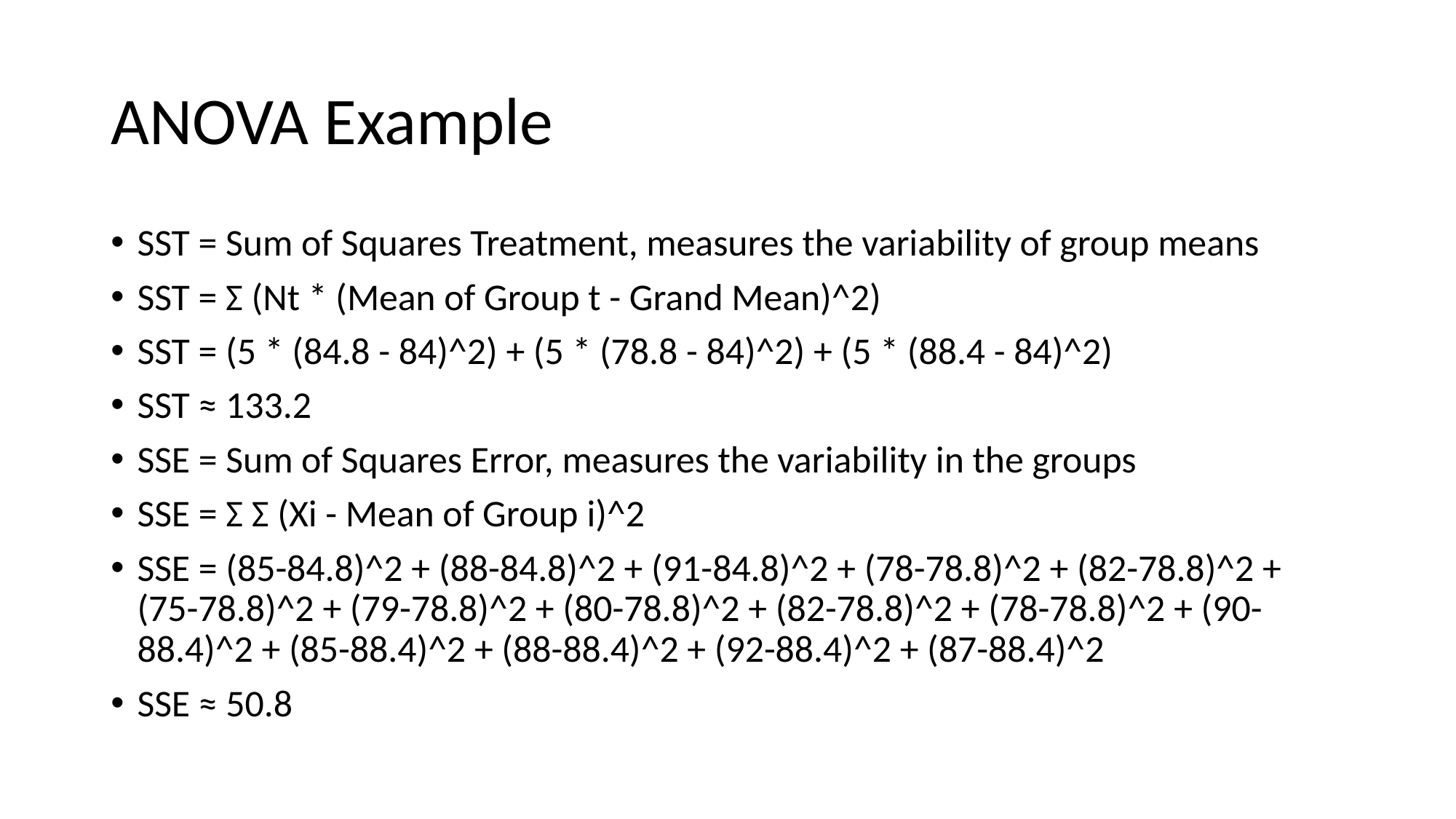

# ANOVA Example
SST = Sum of Squares Treatment, measures the variability of group means
SST = Σ (Nt * (Mean of Group t - Grand Mean)^2)
SST = (5 * (84.8 - 84)^2) + (5 * (78.8 - 84)^2) + (5 * (88.4 - 84)^2)
SST ≈ 133.2
SSE = Sum of Squares Error, measures the variability in the groups
SSE = Σ Σ (Xi - Mean of Group i)^2
SSE = (85-84.8)^2 + (88-84.8)^2 + (91-84.8)^2 + (78-78.8)^2 + (82-78.8)^2 + (75-78.8)^2 + (79-78.8)^2 + (80-78.8)^2 + (82-78.8)^2 + (78-78.8)^2 + (90-88.4)^2 + (85-88.4)^2 + (88-88.4)^2 + (92-88.4)^2 + (87-88.4)^2
SSE ≈ 50.8